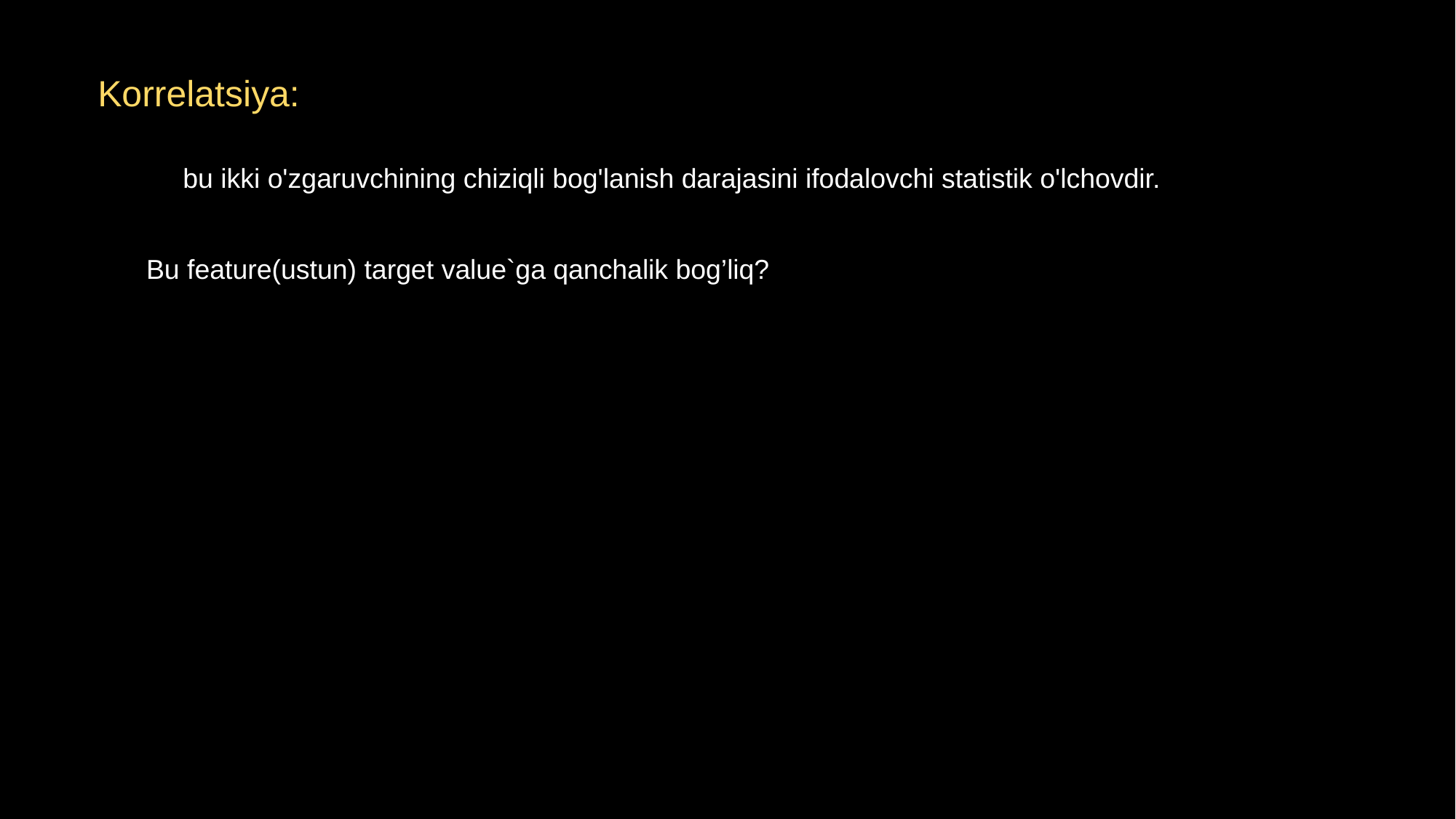

Korrelatsiya:
bu ikki o'zgaruvchining chiziqli bog'lanish darajasini ifodalovchi statistik o'lchovdir.
Bu feature(ustun) target value`ga qanchalik bog’liq?